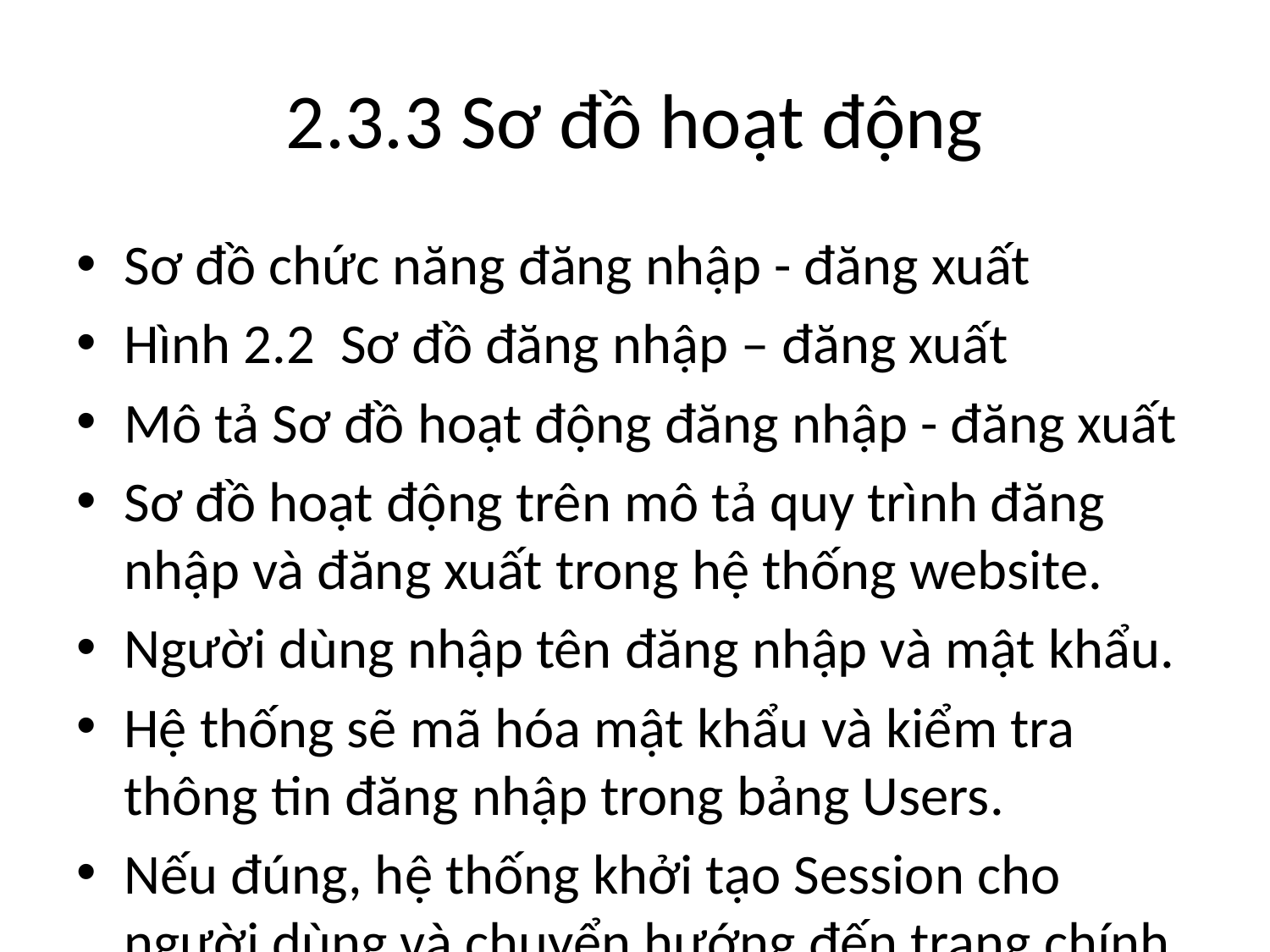

# 2.3.3 Sơ đồ hoạt động
Sơ đồ chức năng đăng nhập - đăng xuất
Hình 2.2  Sơ đồ đăng nhập – đăng xuất
Mô tả Sơ đồ hoạt động đăng nhập - đăng xuất
Sơ đồ hoạt động trên mô tả quy trình đăng nhập và đăng xuất trong hệ thống website.
Người dùng nhập tên đăng nhập và mật khẩu.
Hệ thống sẽ mã hóa mật khẩu và kiểm tra thông tin đăng nhập trong bảng Users.
Nếu đúng, hệ thống khởi tạo Session cho người dùng và chuyển hướng đến trang chính.
Nếu sai, hệ thống kiểm tra tiếp trong bảng Admins.
Nếu tìm thấy tài khoản admin hợp lệ, hệ thống khởi tạo Session cho quản trị viên và chuyển hướng tới Dashboard dành cho Admin.
Nếu không tìm thấy tài khoản hợp lệ trong cả hai bảng, hệ thống hiển thị thông báo lỗi yêu cầu nhập lại.
Khi người dùng thực hiện thao tác đăng xuất, hệ thống sẽ xóa toàn bộ Session và đưa người dùng về trang đăng nhập ban đầu.
Quy trình đảm bảo tính bảo mật, phân quyền và trải nghiệm người dùng rõ ràng trong hệ thống.
Sơ đồ đăng kí
Hình 2.3 Sơ đồ đăng kí
Mô tả sơ đồ đăng kí
Sơ đồ hoạt động trên mô tả quy trình đăng ký tài khoản người dùng trên hệ thống website.
Người dùng nhập đầy đủ thông tin đăng ký bao gồm: tên đăng nhập, mật khẩu, họ tên, email và số điện thoại.
Hệ thống kiểm tra tính hợp lệ của dữ liệu:
Nếu dữ liệu thiếu hoặc không hợp lệ, hệ thống yêu cầu người dùng nhập lại.
Hệ thống kiểm tra xem tên đăng nhập hoặc email đã tồn tại trong cơ sở dữ liệu chưa:
Nếu tồn tại, hệ thống thông báo lỗi và yêu cầu người dùng thay đổi thông tin.
Nếu tất cả thông tin hợp lệ:
Mật khẩu được mã hóa trước khi lưu trữ.
Hệ thống lưu thông tin người dùng vào cơ sở dữ liệu.
Người dùng nhận được thông báo đăng ký thành công và có thể tiến hành đăng nhập.
Quy trình đăng ký đảm bảo an toàn dữ liệu và ngăn chặn tài khoản trùng lặp trong hệ thống.
Sơ đồ hoạt động đặt Tuor
Hình 2.4 Sơ đồ đặt tuor
Mô tả Sơ đồ hoạt động đặt tour
Sơ đồ hoạt động trên mô tả quy trình đặt tour tham quan lễ hội của người dùng trên hệ thống.
Người dùng chọn tour cần đặt và nhập số lượng người tham gia.
Hệ thống kiểm tra số lượng chỗ trống của tour.
Nếu số lượng yêu cầu lớn hơn số chỗ còn lại, hệ thống hiển thị thông báo lỗi và yêu cầu nhập lại.
Nếu số lượng hợp lệ, hệ thống tính tổng tiền, lưu thông tin đơn đặt tour vào cơ sở dữ liệu và cập nhật số lượng chỗ trống của tour.
Người dùng nhận được thông báo đặt tour thành công.
Quy trình đảm bảo tính chính xác của dữ liệu và trải nghiệm người dùng mượt mà.
Sơ đồ hoạt động hủy Tuor
Hình 2.5 Sơ đồ hủy Tour
Mô tả Sơ đồ hoạt động hủy đơn đặt tour
Sơ đồ hoạt động trên mô tả quy trình người dùng hủy đơn đặt tour trên hệ thống.
Người dùng truy cập trang lịch sử đặt tour và chọn đơn muốn hủy.
Hệ thống kiểm tra trạng thái đơn tour:
Nếu đơn đã thanh toán hoặc tour đã diễn ra, hệ thống từ chối yêu cầu hủy và hiển thị thông báo lỗi.
Nếu đơn còn hợp lệ, hệ thống cập nhật trạng thái đơn thành "Đã hủy" và cộng lại số lượng chỗ trống cho tour.
Người dùng nhận được thông báo hủy đơn thành công.
Quy trình đảm bảo rằng chỉ những đơn hợp lệ mới được phép hủy nhằm bảo vệ quyền lợi cả hai bên.
Sơ đồ hoạt động xem chi tiết lễ hội
Hình 2.6 Sơ đồ xem chi tiết lễ hội
Mô tả Sơ đồ hoạt động xem chi tiết lễ hội
Sơ đồ hoạt động trên mô tả quy trình người dùng xem chi tiết một lễ hội trên hệ thống.
Người dùng chọn một lễ hội từ danh sách lễ hội.
Hệ thống nhận FestivalID từ yêu cầu người dùng.
Hệ thống truy vấn cơ sở dữ liệu để tìm kiếm thông tin lễ hội tương ứng.
Nếu tìm thấy lễ hội, hệ thống hiển thị đầy đủ thông tin chi tiết như tên lễ hội, mô tả, thời gian và địa điểm tổ chức.
Nếu không tìm thấy lễ hội, hệ thống hiển thị thông báo lỗi "Không tìm thấy lễ hội".
Quy trình đảm bảo người dùng có thể nhanh chóng truy cập và theo dõi thông tin chi tiết về từng lễ hội.
Sơ đồ quản lí lễ hội
Hình 2.7 Sơ đồ quản lí lễ hội
Sơ đồ hoạt động trên mô tả quy trình quản lý thông tin lễ hội của quản trị viên trong hệ thống.
Quản trị viên truy cập vào trang quản lý lễ hội.
Hệ thống hiển thị danh sách các lễ hội hiện có.
Quản trị viên có thể chọn các thao tác:
Thêm mới lễ hội: nhập thông tin lễ hội và lưu vào cơ sở dữ liệu.
Chỉnh sửa lễ hội: chọn lễ hội cần chỉnh sửa, cập nhật thông tin và lưu lại.
Xóa lễ hội: chọn lễ hội và xác nhận xóa khỏi hệ thống.
Sau mỗi thao tác, hệ thống cập nhật danh sách lễ hội và hiển thị thông báo thành công hoặc lỗi nếu có.
Quy trình đảm bảo việc quản lý thông tin lễ hội một cách chính xác và linh hoạt cho quản trị viên.
Sơ đồ quản lí Tour
Hình 2.8 Sơ đồ quản lí Tour
Mô tả Sơ đồ hoạt động quản lý tour lễ hội
Sơ đồ hoạt động trên mô tả quy trình quản trị viên quản lý thông tin các tour lễ hội trong hệ thống.
Quản trị viên truy cập vào trang quản lý tour lễ hội.
Hệ thống hiển thị danh sách các tour hiện có.
Quản trị viên có thể thực hiện các thao tác:
Thêm mới tour: nhập thông tin tour mới và lưu vào cơ sở dữ liệu.
Chỉnh sửa tour: chọn tour cần chỉnh sửa, cập nhật thông tin và lưu thay đổi.
Xóa tour: chọn tour và xác nhận xóa khỏi hệ thống.
Sau mỗi thao tác, hệ thống sẽ cập nhật lại danh sách tour và thông báo kết quả cho quản trị viên.
Quy trình giúp quản trị viên dễ dàng kiểm soát và cập nhật thông tin về các tour lễ hội một cách hiệu quả.
Sơ đồ quản lí Người dùng
Hình 2.9 Sơ đồ quản lí người dùng
Mô tả Sơ đồ hoạt động quản lý người dùng
Sơ đồ hoạt động trên mô tả quy trình quản trị viên quản lý thông tin tài khoản người dùng trong hệ thống.
Quản trị viên truy cập vào trang quản lý người dùng.
Hệ thống hiển thị danh sách tất cả người dùng hiện có.
Quản trị viên có thể thực hiện các thao tác:
Thêm mới người dùng: nhập thông tin tài khoản và lưu vào cơ sở dữ liệu.
Chỉnh sửa thông tin người dùng: chọn tài khoản cần chỉnh sửa và cập nhật thông tin.
Xóa người dùng: chọn tài khoản cần xóa và xác nhận xóa khỏi hệ thống.
Sau mỗi thao tác, hệ thống sẽ cập nhật lại danh sách người dùng và hiển thị thông báo kết quả cho quản trị viên.
Quy trình này đảm bảo rằng việc quản lý tài khoản người dùng diễn ra chính xác và an toàn.
Sơ đồ quản lí đơn đặt Tuor
Hình 2.10 Sơ đồ quản lí đơn đặt Tour
Mô tả Sơ đồ hoạt động quản lý đơn đặt tour
Sơ đồ hoạt động trên mô tả quy trình quản trị viên quản lý các đơn đặt tour của người dùng trong hệ thống.
Quản trị viên truy cập vào trang quản lý đơn đặt tour.
Hệ thống hiển thị danh sách các đơn tour đã đặt.
Quản trị viên có thể thực hiện các thao tác:
Cập nhật trạng thái đơn: xác nhận thanh toán, hoàn tất, hoặc hủy đơn.
Xóa đơn đặt tour: chọn đơn đặt cần xóa và xác nhận xóa khỏi hệ thống.
Sau mỗi thao tác, hệ thống cập nhật lại danh sách đơn đặt tour và hiển thị thông báo kết quả cho quản trị viên.
Quy trình đảm bảo kiểm soát hiệu quả các đơn đặt tour và trạng thái giao dịch trong hệ thống.